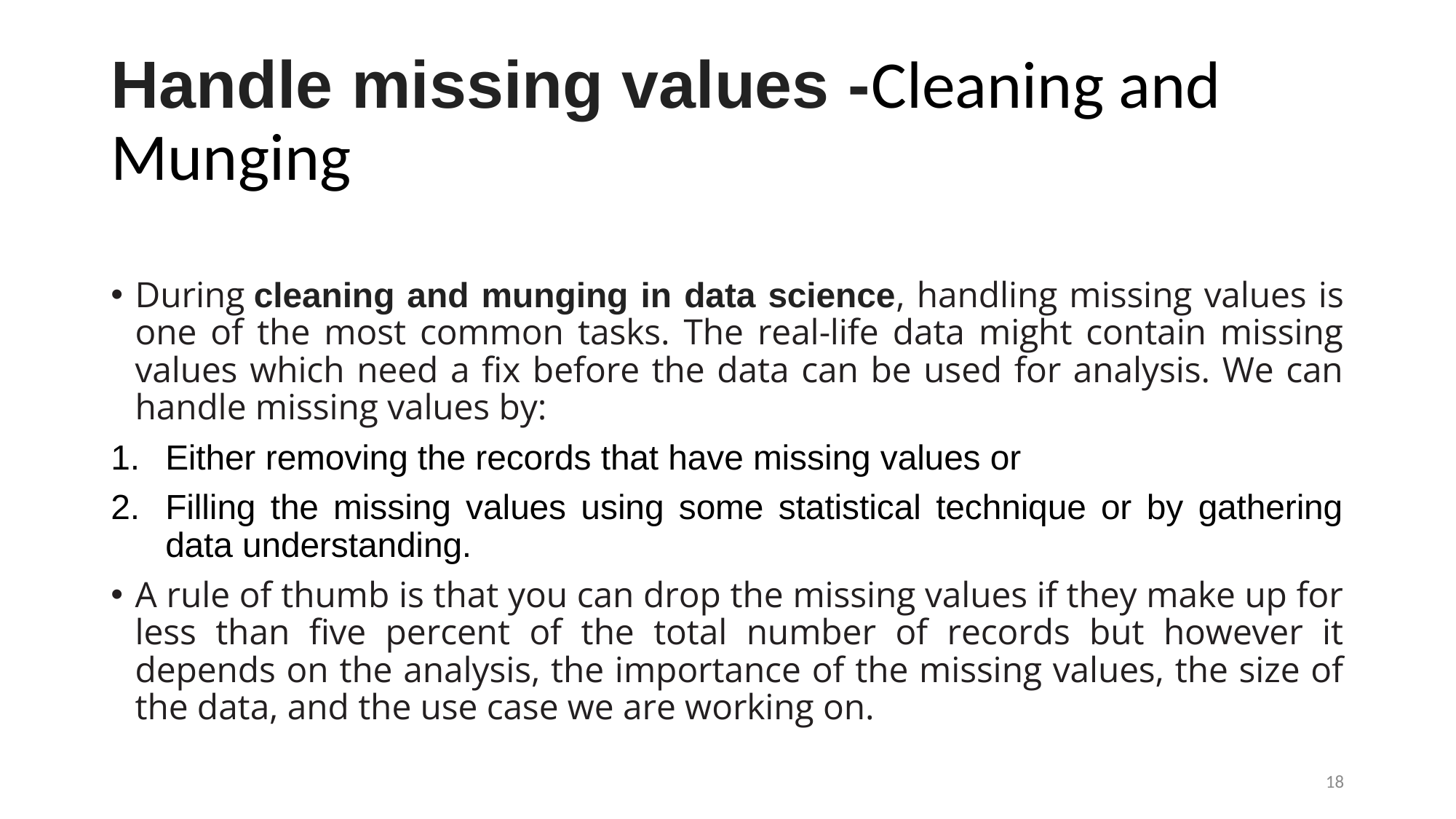

# Handle missing values -Cleaning and Munging

During cleaning and munging in data science, handling missing values is one of the most common tasks. The real-life data might contain missing values which need a fix before the data can be used for analysis. We can handle missing values by:
Either removing the records that have missing values or
Filling the missing values using some statistical technique or by gathering data understanding.
A rule of thumb is that you can drop the missing values if they make up for less than five percent of the total number of records but however it depends on the analysis, the importance of the missing values, the size of the data, and the use case we are working on.

18